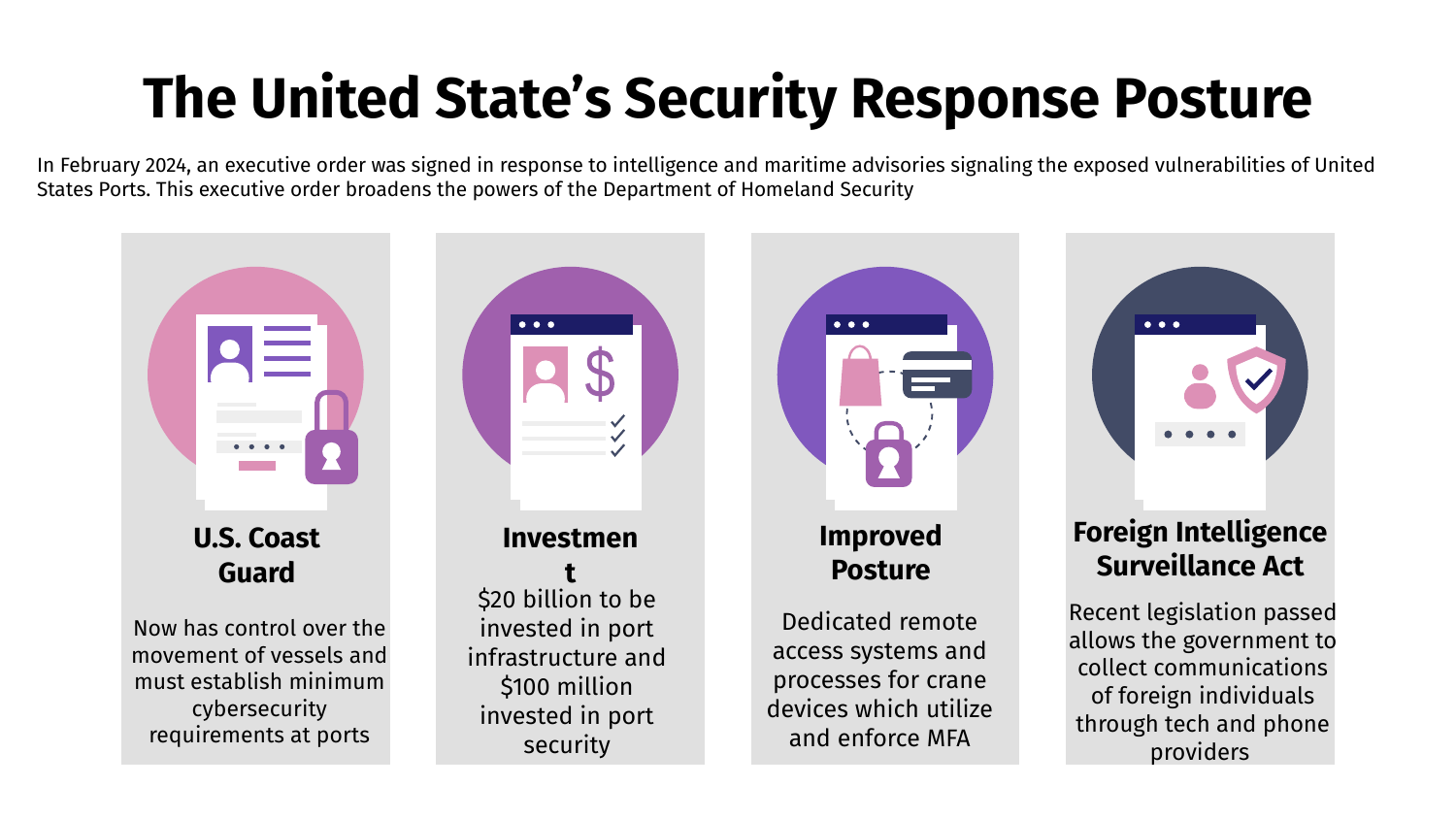

# The United State’s Security Response Posture
In February 2024, an executive order was signed in response to intelligence and maritime advisories signaling the exposed vulnerabilities of United States Ports. This executive order broadens the powers of the Department of Homeland Security

Foreign Intelligence Surveillance Act
Recent legislation passed allows the government to collect communications of foreign individuals through tech and phone providers

U.S. Coast Guard
Now has control over the movement of vessels and must establish minimum cybersecurity requirements at ports

Investment
$20 billion to be invested in port infrastructure and $100 million invested in port security

Improved Posture
Dedicated remote access systems and processes for crane devices which utilize and enforce MFA
$